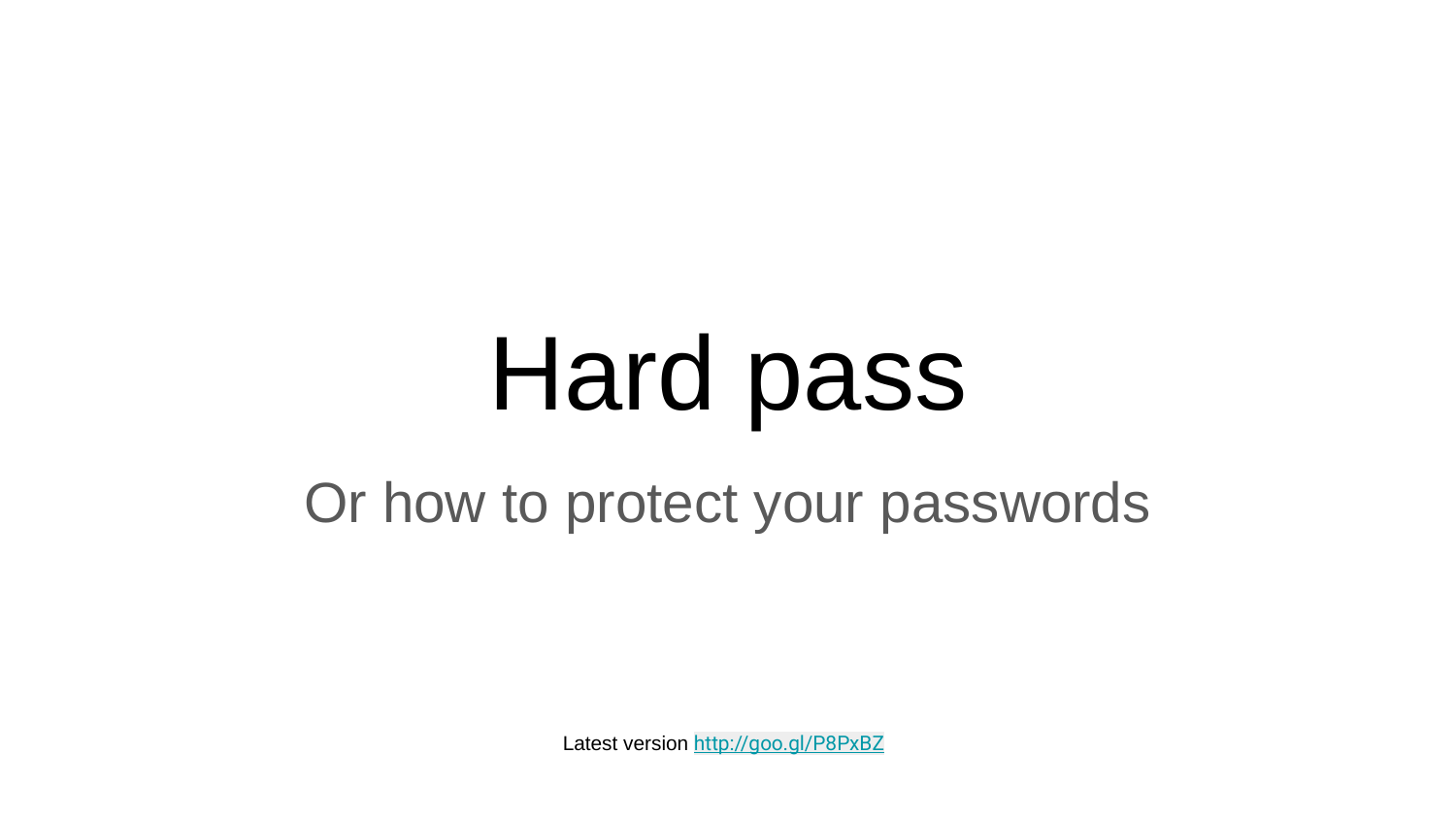

# Hard pass
Or how to protect your passwords
Latest version http://goo.gl/P8PxBZ